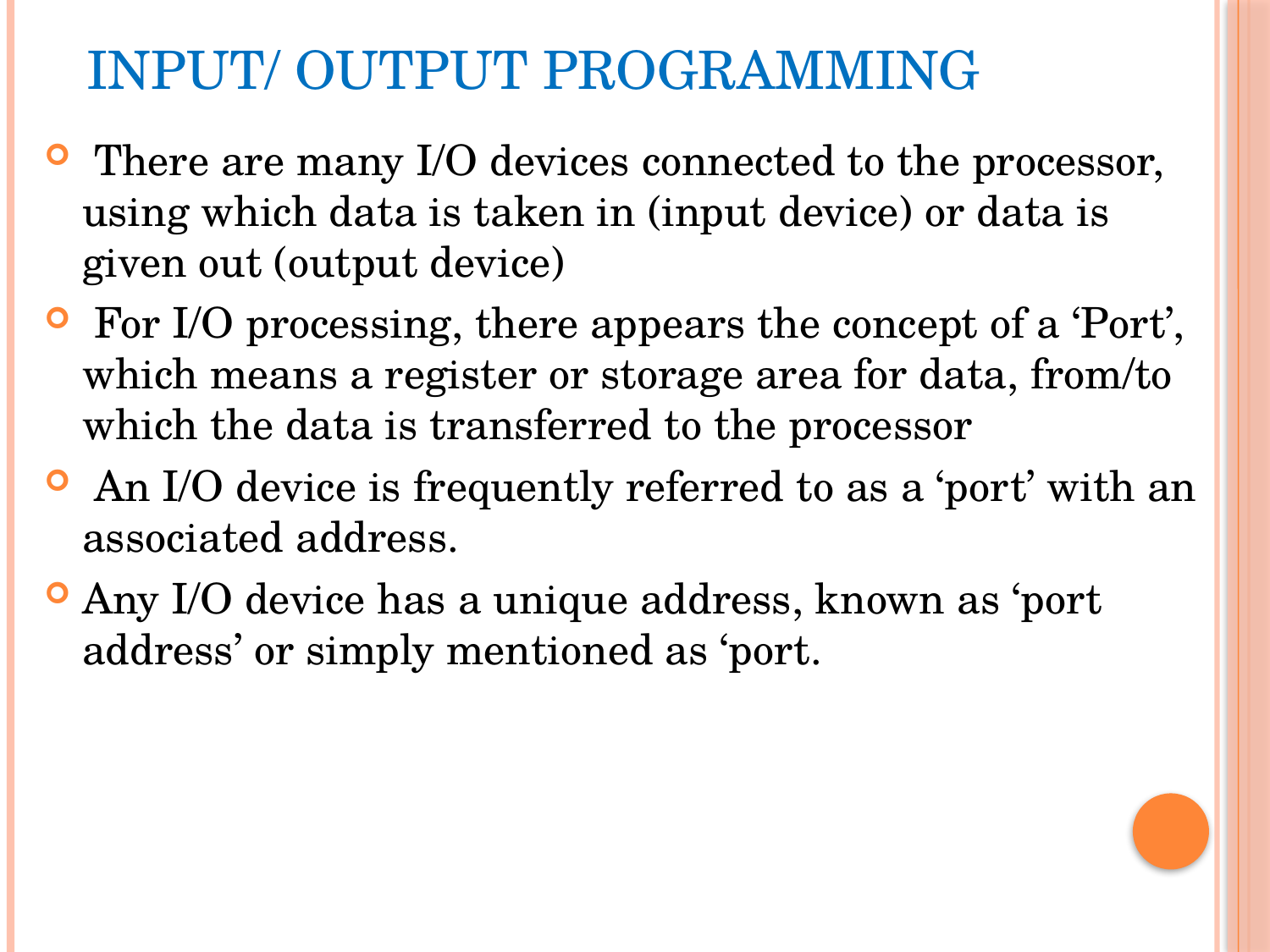

# Input/ Output Programming
 There are many I/O devices connected to the processor, using which data is taken in (input device) or data is given out (output device)
 For I/O processing, there appears the concept of a ‘Port’, which means a register or storage area for data, from/to which the data is transferred to the processor
 An I/O device is frequently referred to as a ‘port’ with an associated address.
Any I/O device has a unique address, known as ‘port address’ or simply mentioned as ‘port.